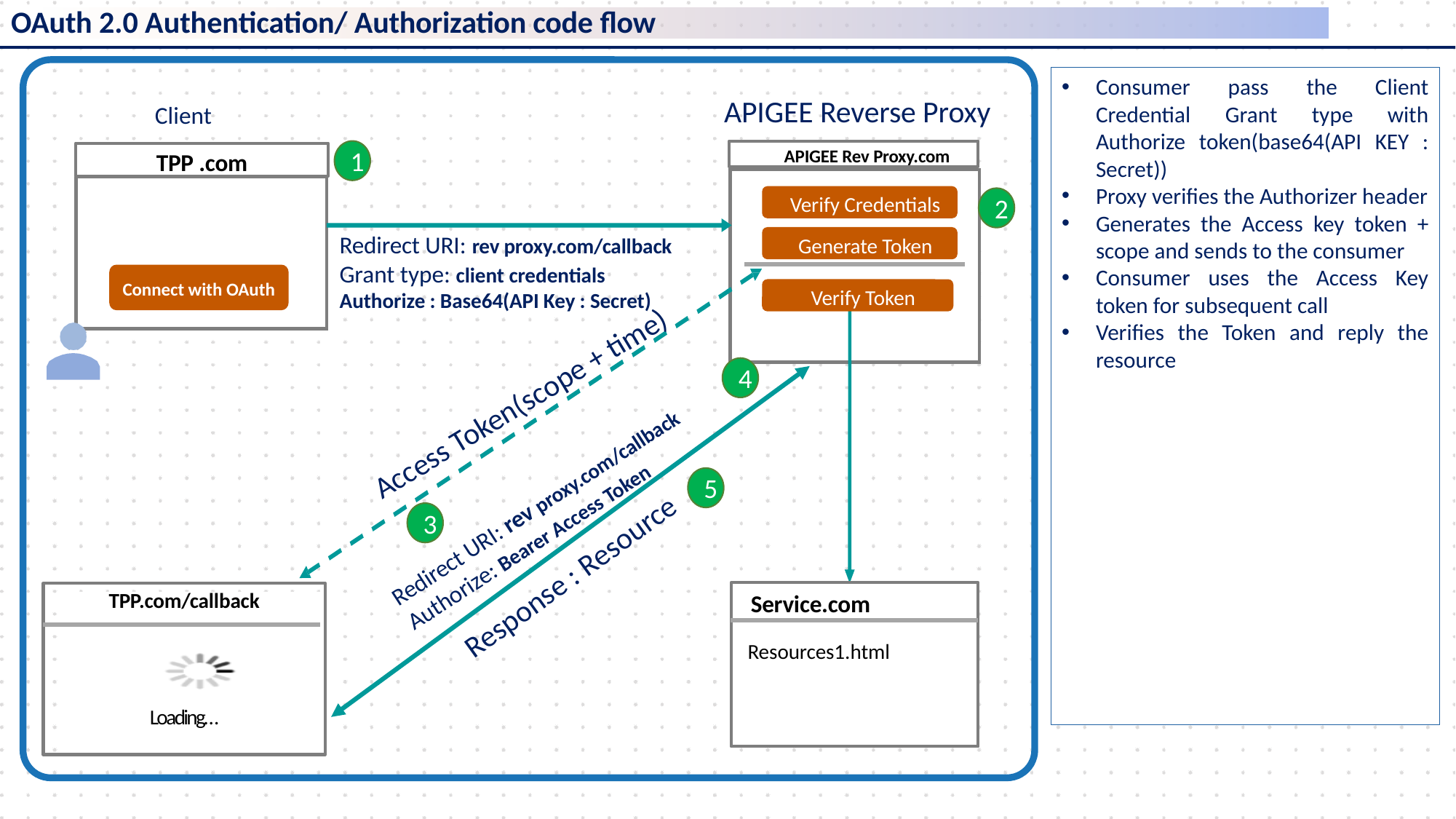

# OAuth 2.0 Authentication/ Authorization code flow

Consumer pass the Client Credential Grant type with Authorize token(base64(API KEY : Secret))
Proxy verifies the Authorizer header
Generates the Access key token + scope and sends to the consumer
Consumer uses the Access Key token for subsequent call
Verifies the Token and reply the resource

APIGEE Reverse Proxy
Client
1
APIGEE Rev Proxy.com
TPP .com

Connect with OAuth

Verify Credentials
2

Generate Token
Redirect URI: rev proxy.com/callback
Grant type: client credentials
Authorize : Base64(API Key : Secret)

Verify Token

4
Access Token(scope + time)
5
Redirect URI: rev proxy.com/callback
Authorize: Bearer Access Token
3
Response : Resource

Service.com
Resources1.html

	Yes
TPP.com/callback

Loading…